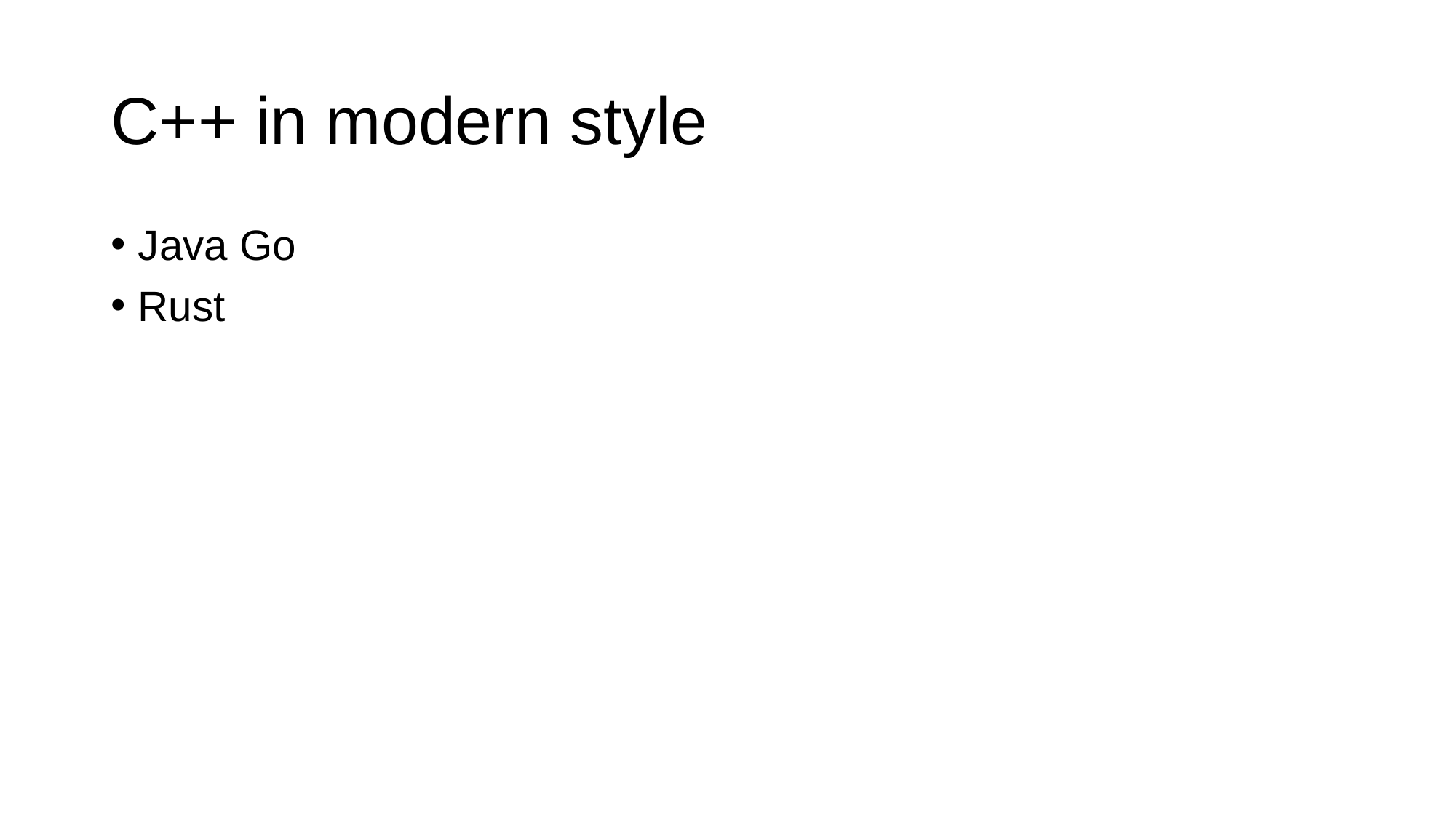

# C++ in modern style
Java Go
Rust